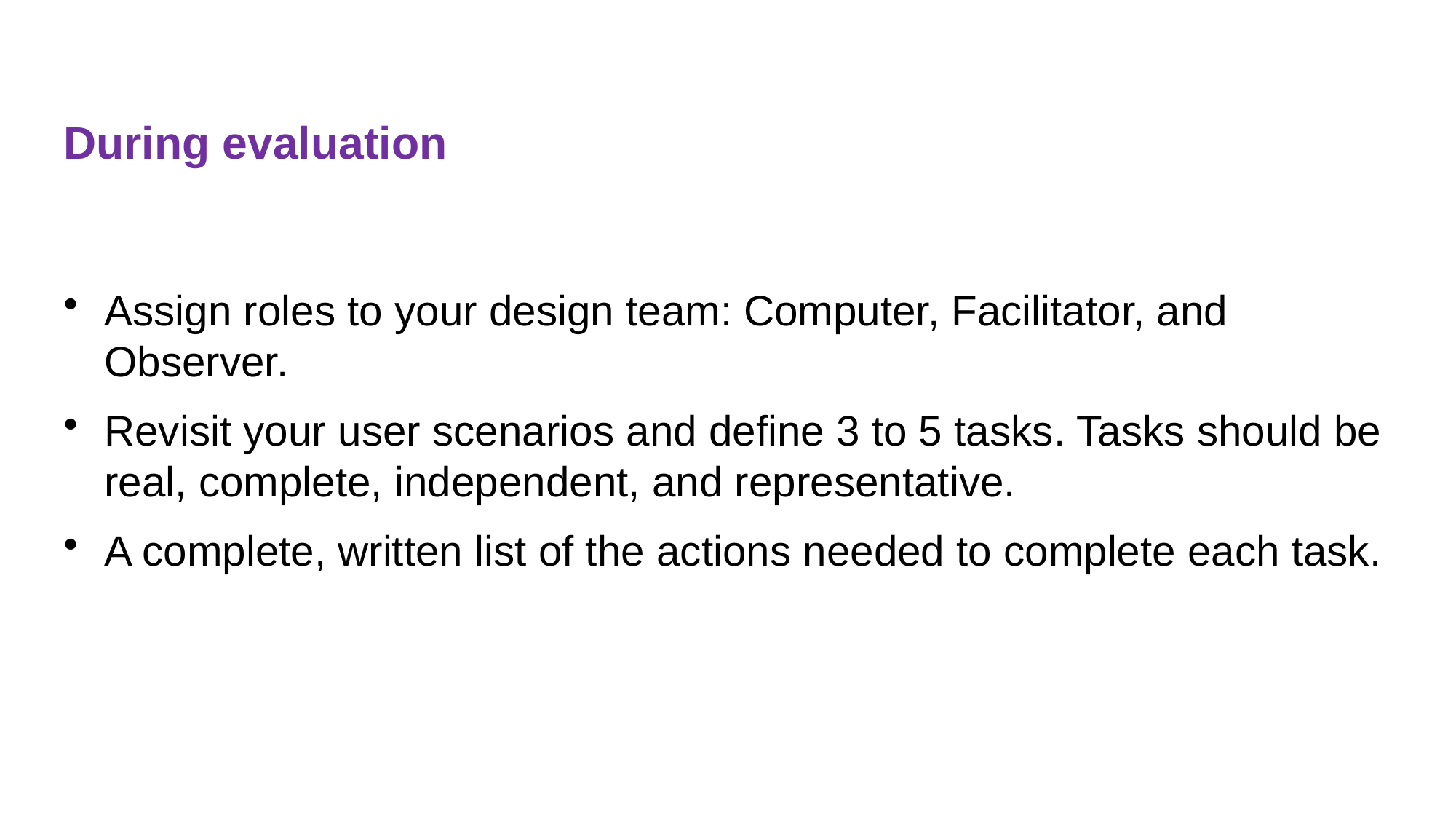

# During evaluation
Assign roles to your design team: Computer, Facilitator, and Observer.
Revisit your user scenarios and define 3 to 5 tasks. Tasks should be real, complete, independent, and representative.
A complete, written list of the actions needed to complete each task.